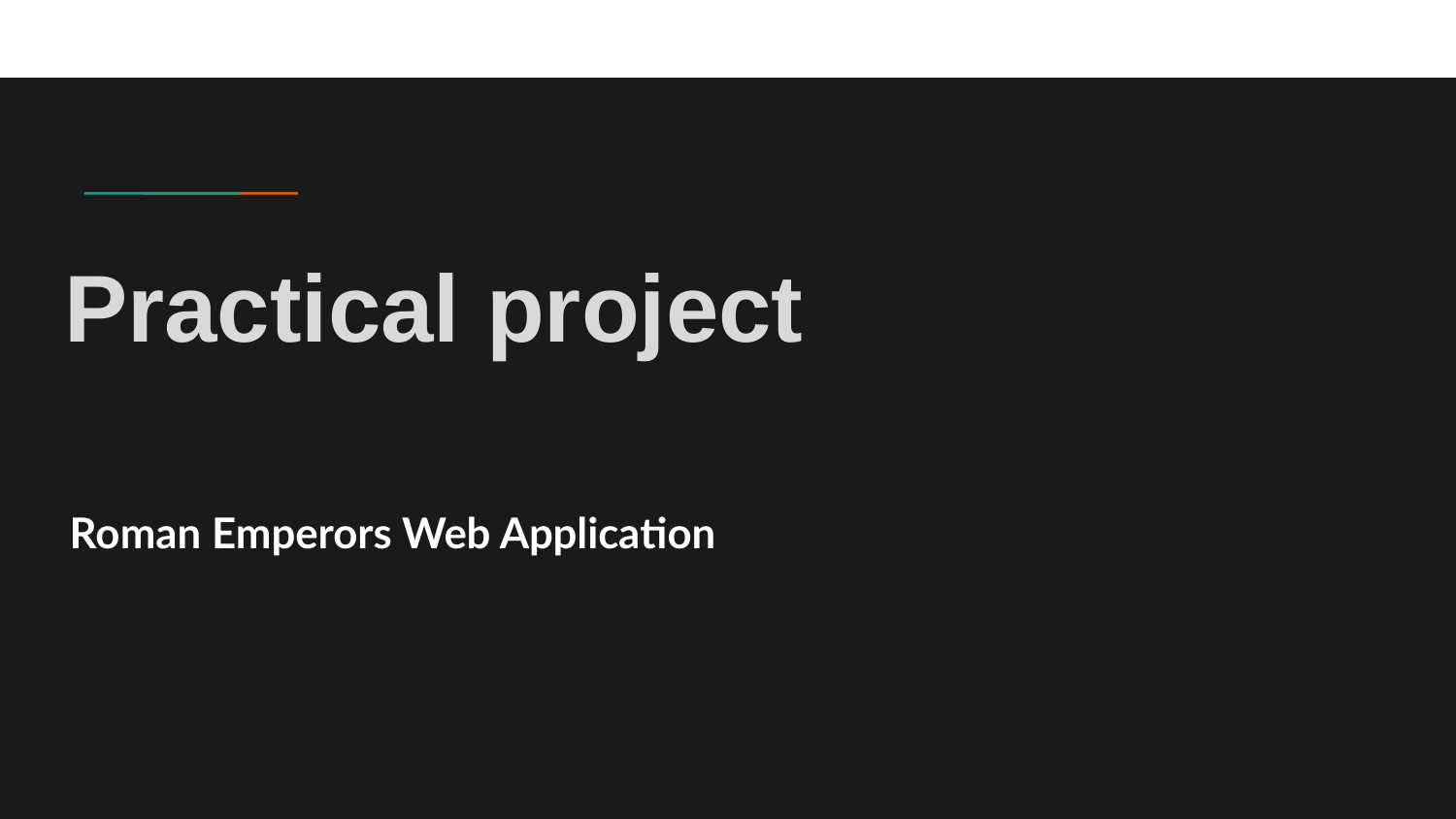

# Practical project
Roman Emperors Web Application